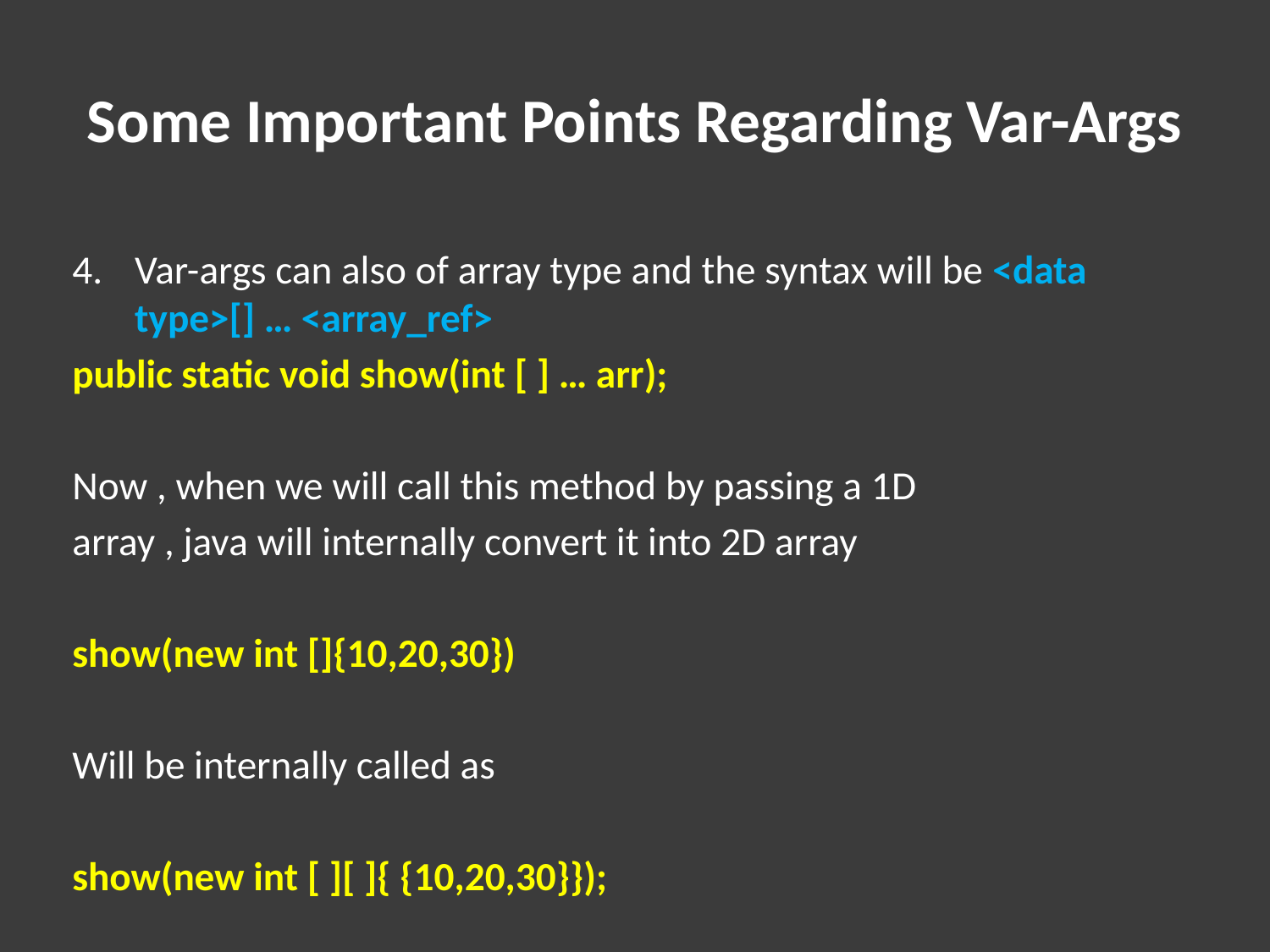

# Some Important Points Regarding Var-Args
Var-args can also of array type and the syntax will be <data type>[] … <array_ref>
public static void show(int [ ] … arr);

Now , when we will call this method by passing a 1D
array , java will internally convert it into 2D array

show(new int []{10,20,30})

Will be internally called as

show(new int [ ][ ]{ {10,20,30}});